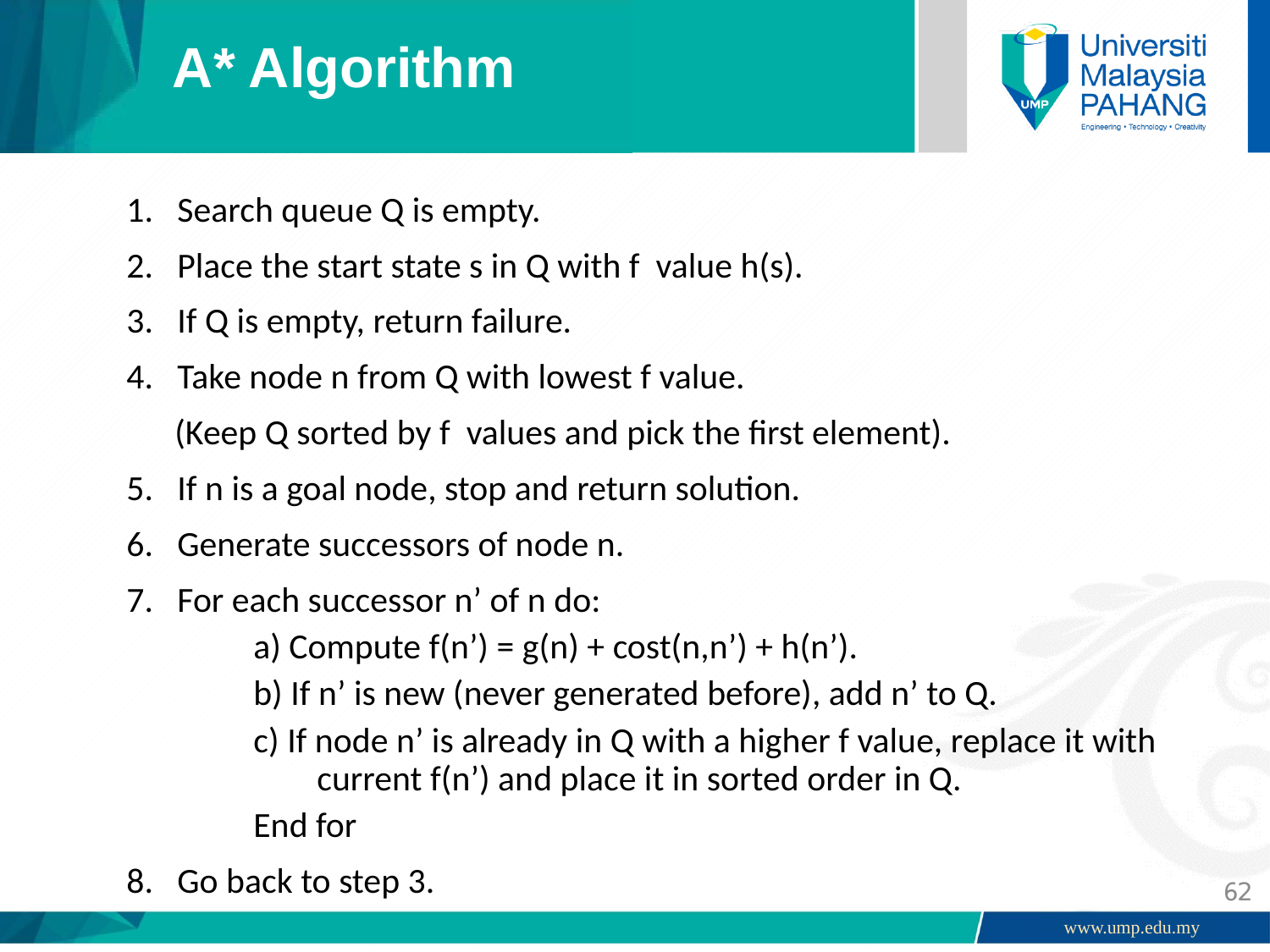

# A* Algorithm
1.   Search queue Q is empty.
2.   Place the start state s in Q with f  value h(s).
3.   If Q is empty, return failure.
4.   Take node n from Q with lowest f value.
      (Keep Q sorted by f  values and pick the first element).
5.   If n is a goal node, stop and return solution.
6.   Generate successors of node n.
7.   For each successor n’ of n do:
a) Compute f(n’) = g(n) + cost(n,n’) + h(n’).
b) If n’ is new (never generated before), add n’ to Q.
c) If node n’ is already in Q with a higher f value, replace it with current f(n’) and place it in sorted order in Q.
End for
8.   Go back to step 3.
62